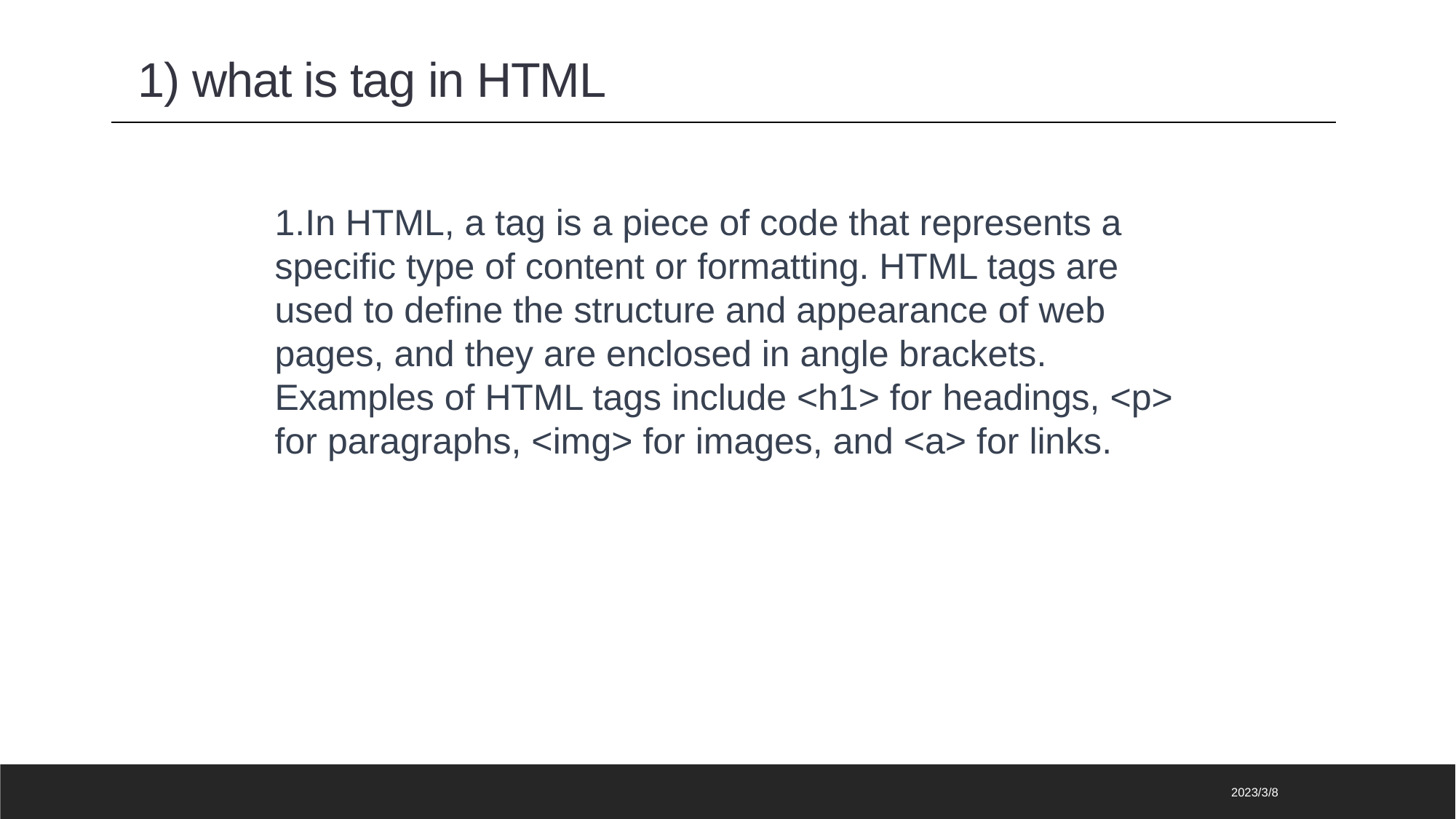

1) what is tag in HTML
In HTML, a tag is a piece of code that represents a specific type of content or formatting. HTML tags are used to define the structure and appearance of web pages, and they are enclosed in angle brackets. Examples of HTML tags include <h1> for headings, <p> for paragraphs, <img> for images, and <a> for links.
2023/3/8